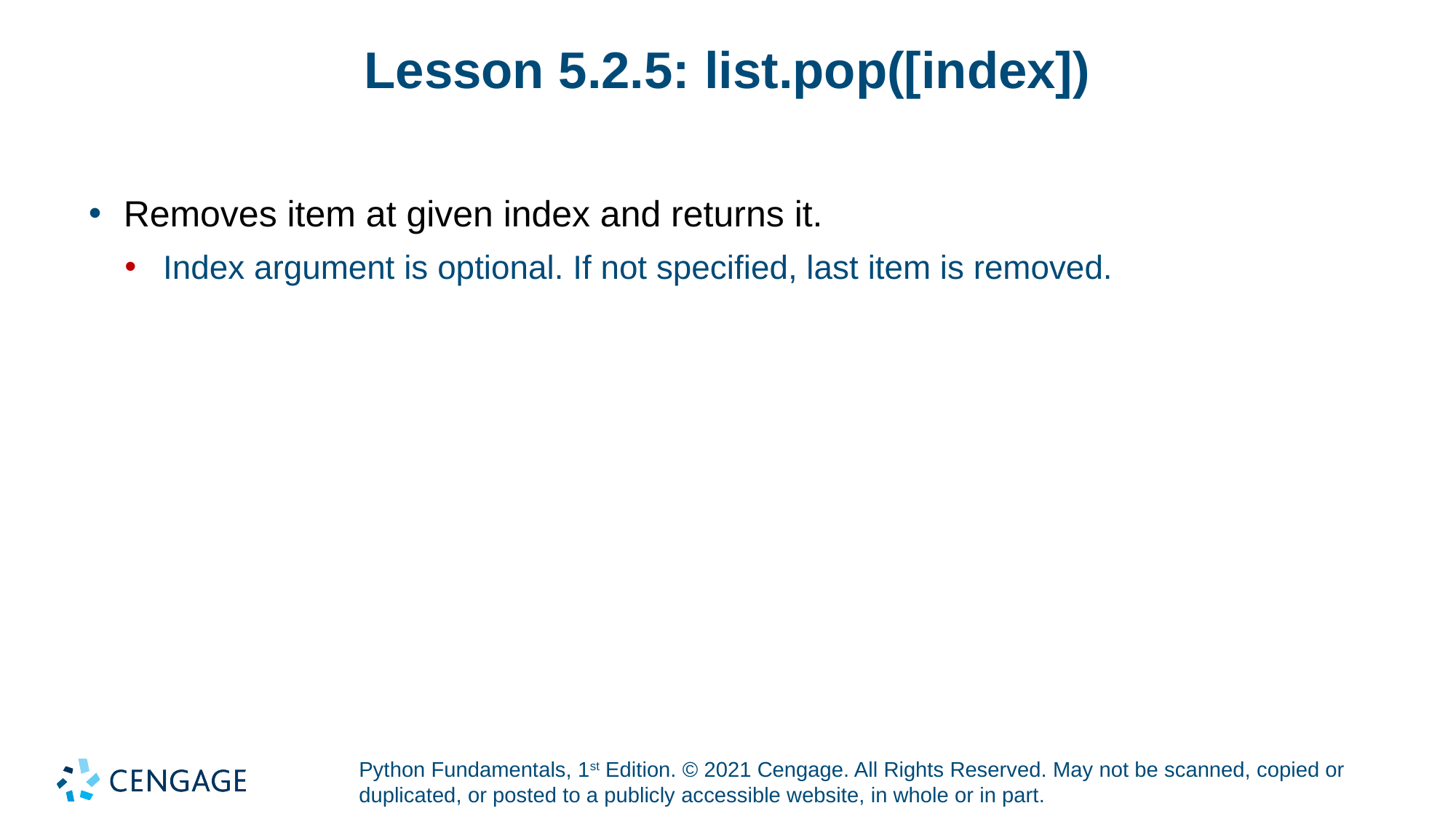

# Lesson 5.2.5: list.pop([index])
Removes item at given index and returns it.
Index argument is optional. If not specified, last item is removed.